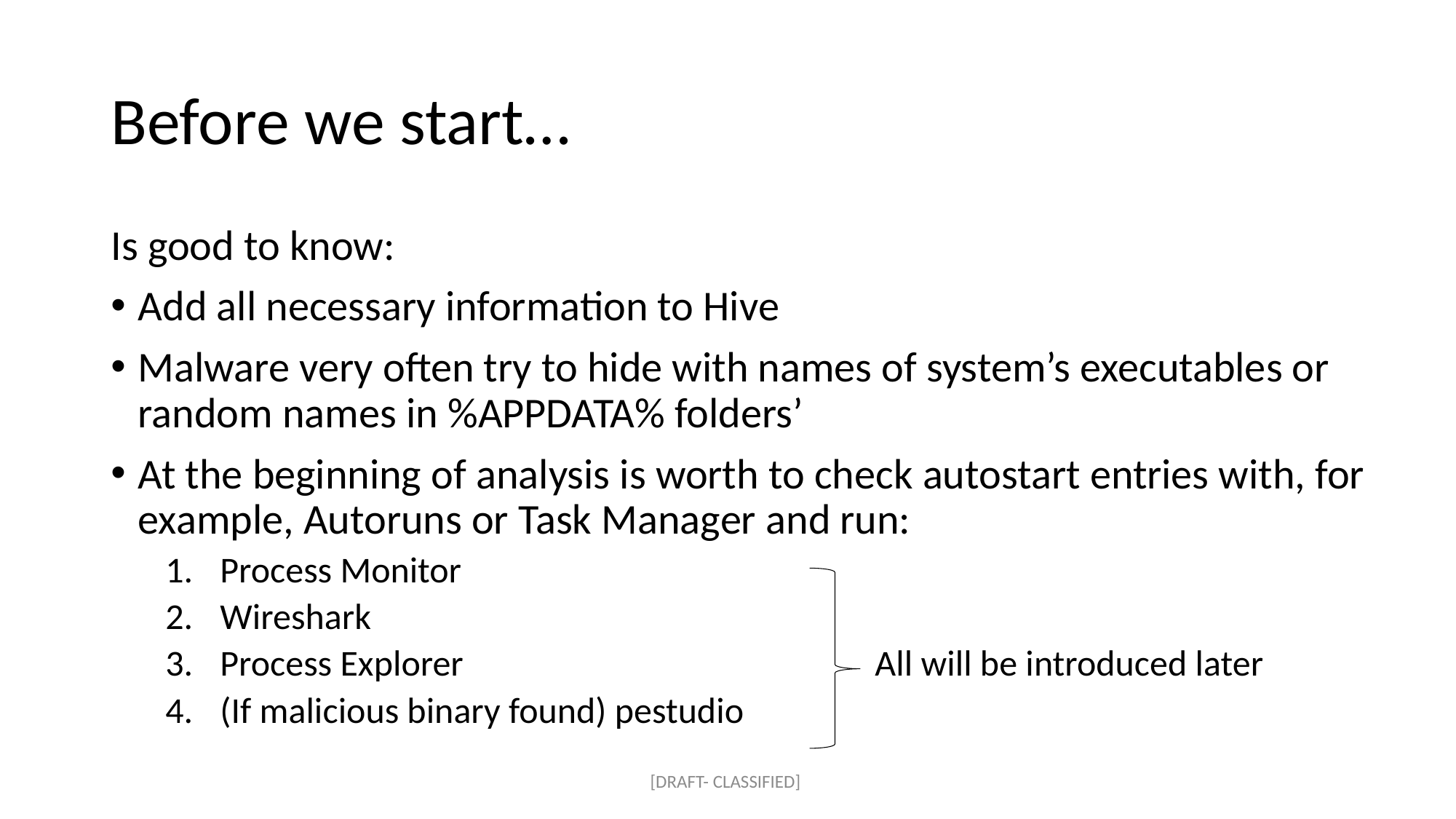

# Before we start…
Is good to know:
Add all necessary information to Hive
Malware very often try to hide with names of system’s executables or random names in %APPDATA% folders’
At the beginning of analysis is worth to check autostart entries with, for example, Autoruns or Task Manager and run:
Process Monitor
Wireshark
Process Explorer				All will be introduced later
(If malicious binary found) pestudio

[DRAFT- CLASSIFIED]